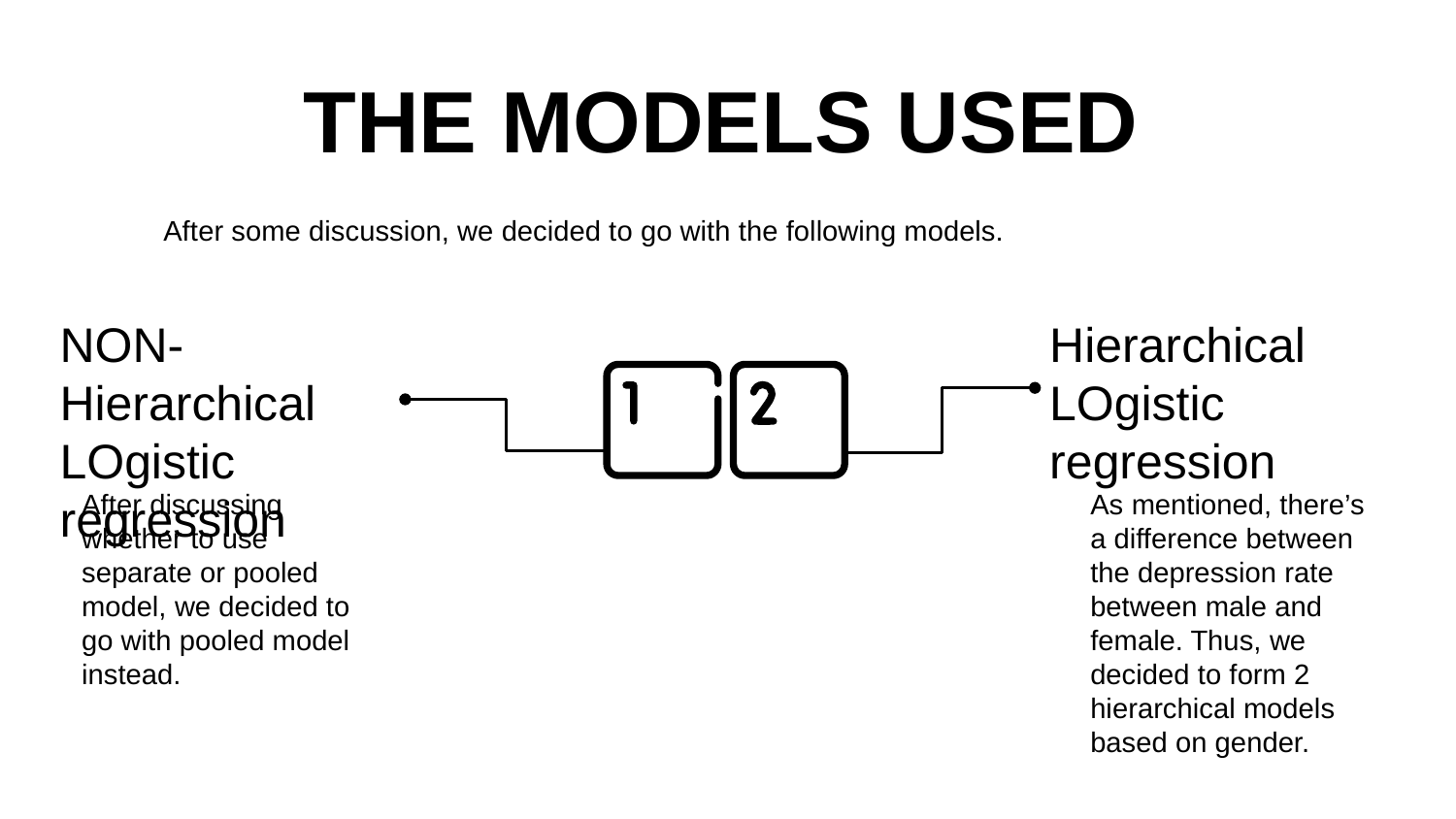

# THE MODELS USED
After some discussion, we decided to go with the following models.
NON-Hierarchical LOgistic regression
Hierarchical LOgistic regression

As mentioned, there’s a difference between the depression rate between male and female. Thus, we decided to form 2 hierarchical models based on gender.
After discussing whether to use separate or pooled model, we decided to go with pooled model instead.